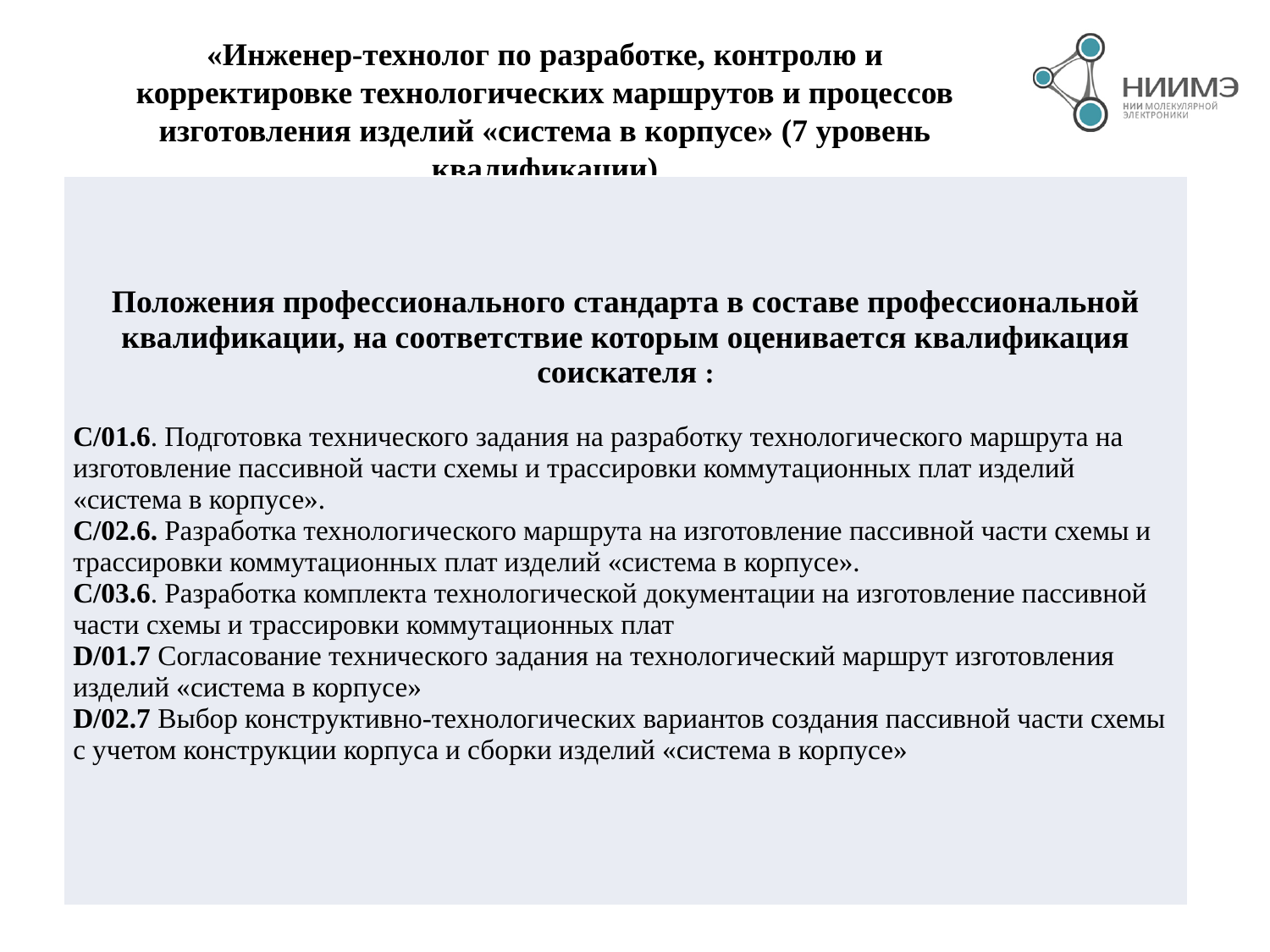

«Инженер-технолог по разработке, контролю и корректировке технологических маршрутов и процессов изготовления изделий «система в корпусе» (7 уровень квалификации)

| Положения профессионального стандарта в составе профессиональной квалификации, на соответствие которым оценивается квалификация соискателя : С/01.6. Подготовка технического задания на разработку технологического маршрута на изготовление пассивной части схемы и трассировки коммутационных плат изделий «система в корпусе». С/02.6. Разработка технологического маршрута на изготовление пассивной части схемы и трассировки коммутационных плат изделий «система в корпусе». С/03.6. Разработка комплекта технологической документации на изготовление пассивной части схемы и трассировки коммутационных плат D/01.7 Согласование технического задания на технологический маршрут изготовления изделий «система в корпусе» D/02.7 Выбор конструктивно-технологических вариантов создания пассивной части схемы с учетом конструкции корпуса и сборки изделий «система в корпусе» |
| --- |